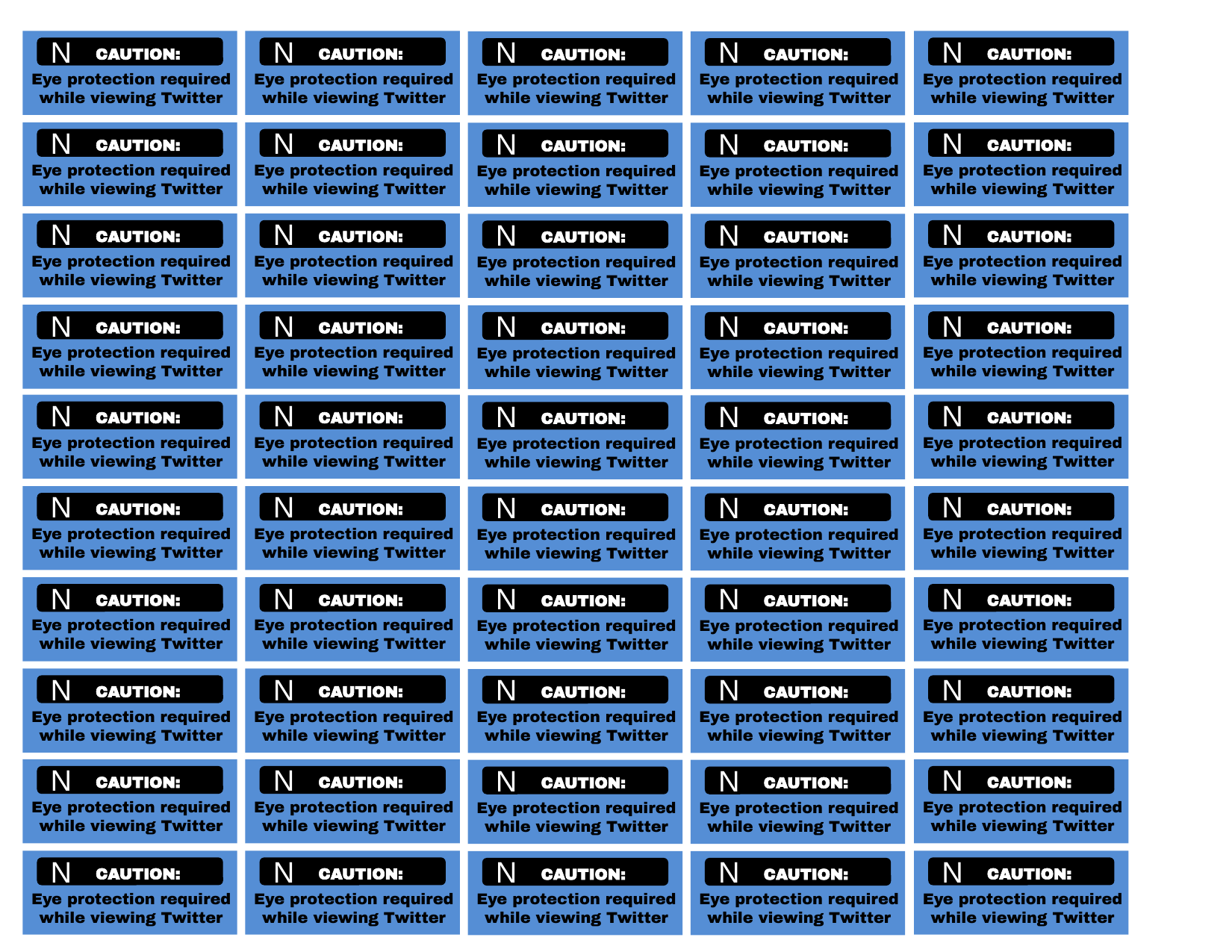

N

CAUTION:

Eye protection required
while viewing Twitter
N

CAUTION:

Eye protection required
while viewing Twitter
N

CAUTION:

Eye protection required
while viewing Twitter
N

CAUTION:

Eye protection required
while viewing Twitter
N

CAUTION:

Eye protection required
while viewing Twitter
N

CAUTION:

Eye protection required
while viewing Twitter
N

CAUTION:

Eye protection required
while viewing Twitter
N

CAUTION:

Eye protection required
while viewing Twitter
N

CAUTION:

Eye protection required
while viewing Twitter
N

CAUTION:

Eye protection required
while viewing Twitter
N

CAUTION:

Eye protection required
while viewing Twitter
N

CAUTION:

Eye protection required
while viewing Twitter
N

CAUTION:

Eye protection required
while viewing Twitter
N

CAUTION:

Eye protection required
while viewing Twitter
N

CAUTION:

Eye protection required
while viewing Twitter
N

CAUTION:

Eye protection required
while viewing Twitter
N

CAUTION:

Eye protection required
while viewing Twitter
N

CAUTION:

Eye protection required
while viewing Twitter
N

CAUTION:

Eye protection required
while viewing Twitter
N

CAUTION:

Eye protection required
while viewing Twitter
N

CAUTION:

Eye protection required
while viewing Twitter
N

CAUTION:

Eye protection required
while viewing Twitter
N

CAUTION:

Eye protection required
while viewing Twitter
N

CAUTION:

Eye protection required
while viewing Twitter
N

CAUTION:

Eye protection required
while viewing Twitter
N

CAUTION:

Eye protection required
while viewing Twitter
N

CAUTION:

Eye protection required
while viewing Twitter
N

CAUTION:

Eye protection required
while viewing Twitter
N

CAUTION:

Eye protection required
while viewing Twitter
N

CAUTION:

Eye protection required
while viewing Twitter
N

CAUTION:

Eye protection required
while viewing Twitter
N

CAUTION:

Eye protection required
while viewing Twitter
N

CAUTION:

Eye protection required
while viewing Twitter
N

CAUTION:

Eye protection required
while viewing Twitter
N

CAUTION:

Eye protection required
while viewing Twitter
N

CAUTION:

Eye protection required
while viewing Twitter
N

CAUTION:

Eye protection required
while viewing Twitter
N

CAUTION:

Eye protection required
while viewing Twitter
N

CAUTION:

Eye protection required
while viewing Twitter
N

CAUTION:

Eye protection required
while viewing Twitter
N

CAUTION:

Eye protection required
while viewing Twitter
N

CAUTION:

Eye protection required
while viewing Twitter
N

CAUTION:

Eye protection required
while viewing Twitter
N

CAUTION:

Eye protection required
while viewing Twitter
N

CAUTION:

Eye protection required
while viewing Twitter
N

CAUTION:

Eye protection required
while viewing Twitter
N

CAUTION:

Eye protection required
while viewing Twitter
N

CAUTION:

Eye protection required
while viewing Twitter
N

CAUTION:

Eye protection required
while viewing Twitter
N

CAUTION:

Eye protection required
while viewing Twitter